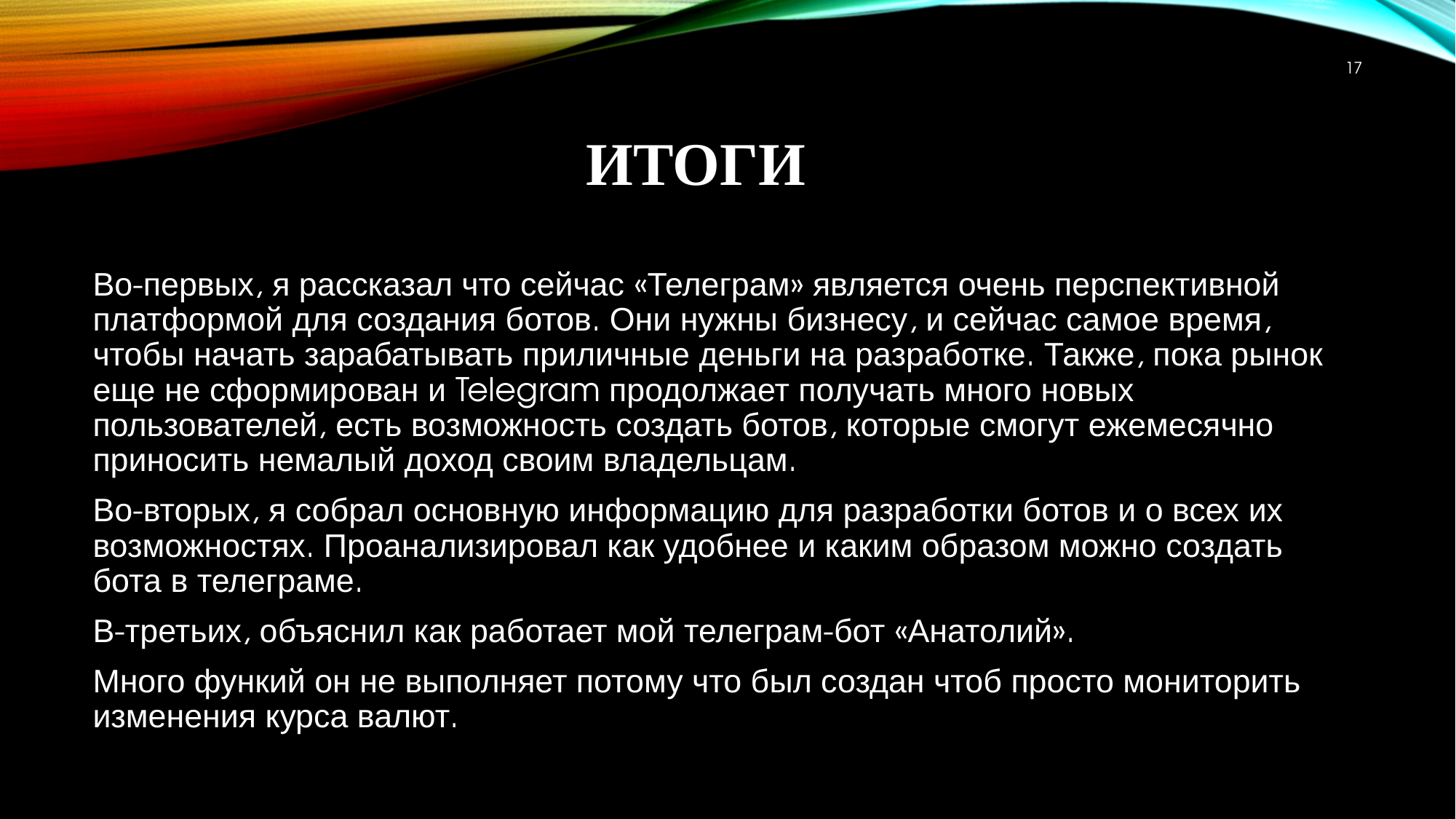

17
# Итоги
Во-первых, я рассказал что сейчас «Телеграм» является очень перспективной платформой для создания ботов. Они нужны бизнесу, и сейчас самое время, чтобы начать зарабатывать приличные деньги на разработке. Также, пока рынок еще не сформирован и Telegram продолжает получать много новых пользователей, есть возможность создать ботов, которые смогут ежемесячно приносить немалый доход своим владельцам.
Во-вторых, я собрал основную информацию для разработки ботов и о всех их возможностях. Проанализировал как удобнее и каким образом можно создать бота в телеграме.
В-третьих, объяснил как работает мой телеграм-бот «Анатолий».
Много функий он не выполняет потому что был создан чтоб просто мониторить изменения курса валют.